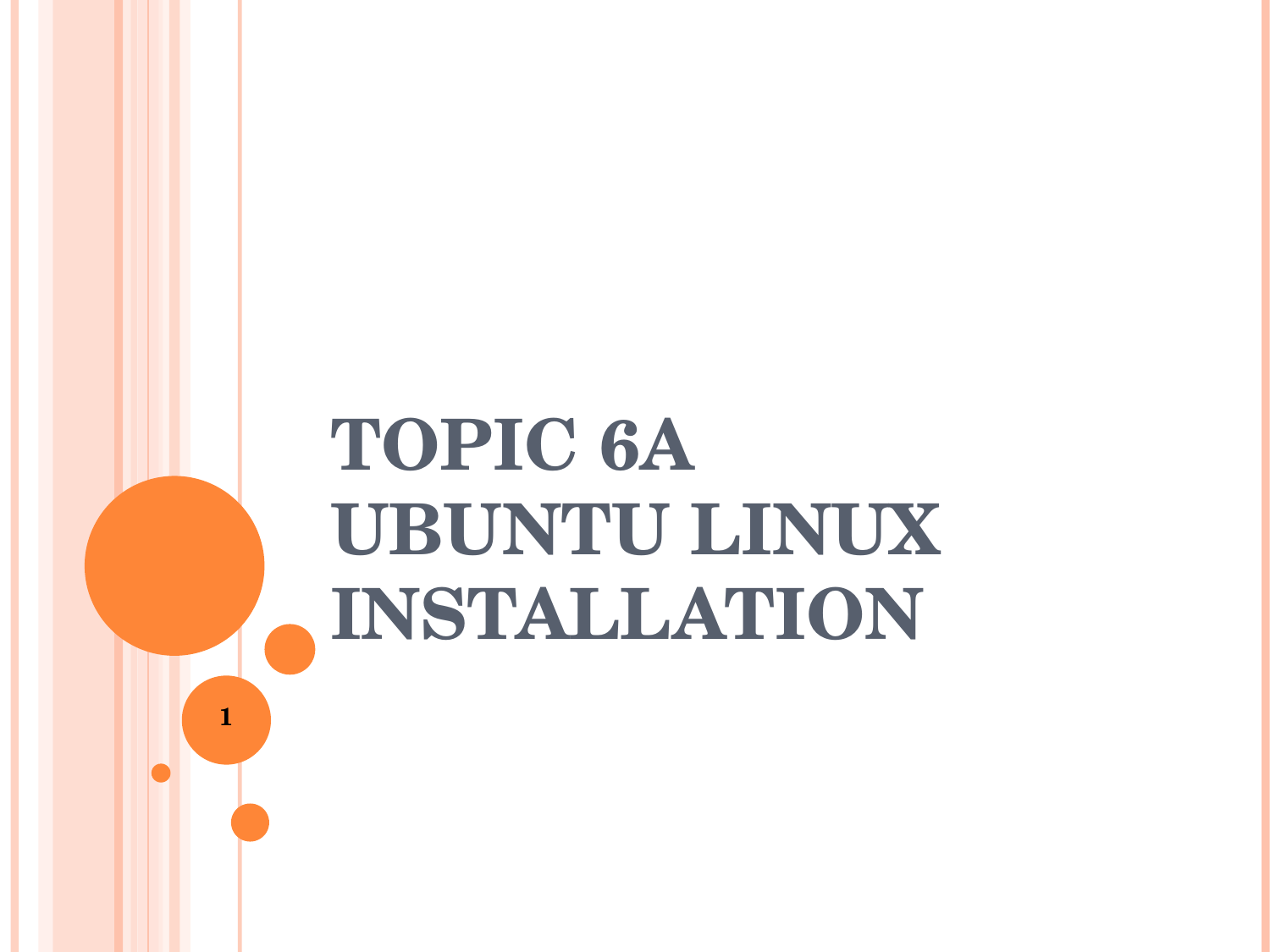

# Topic 6A Ubuntu Linux Installation
1